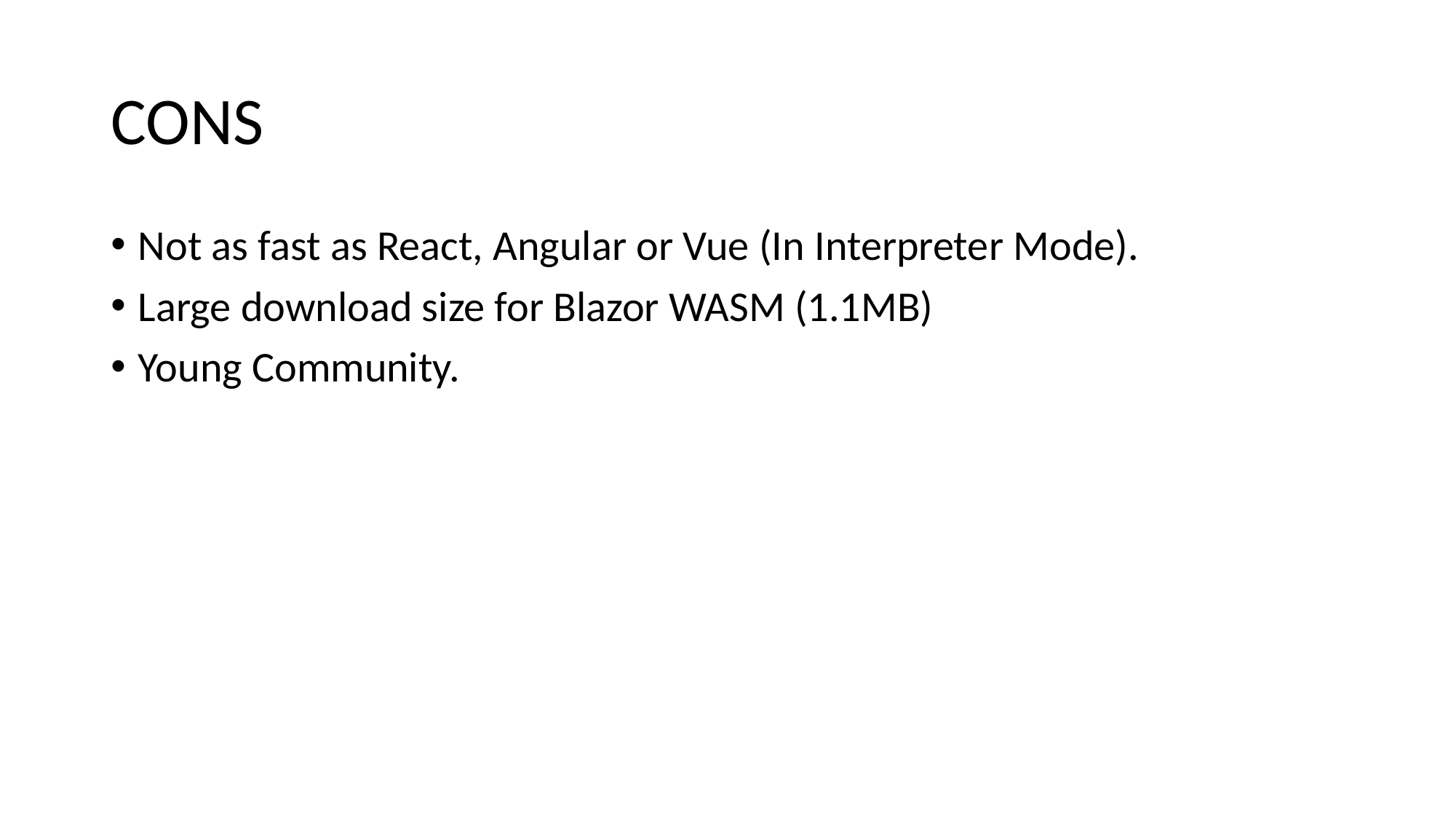

# CONS
Not as fast as React, Angular or Vue (In Interpreter Mode).
Large download size for Blazor WASM (1.1MB)
Young Community.